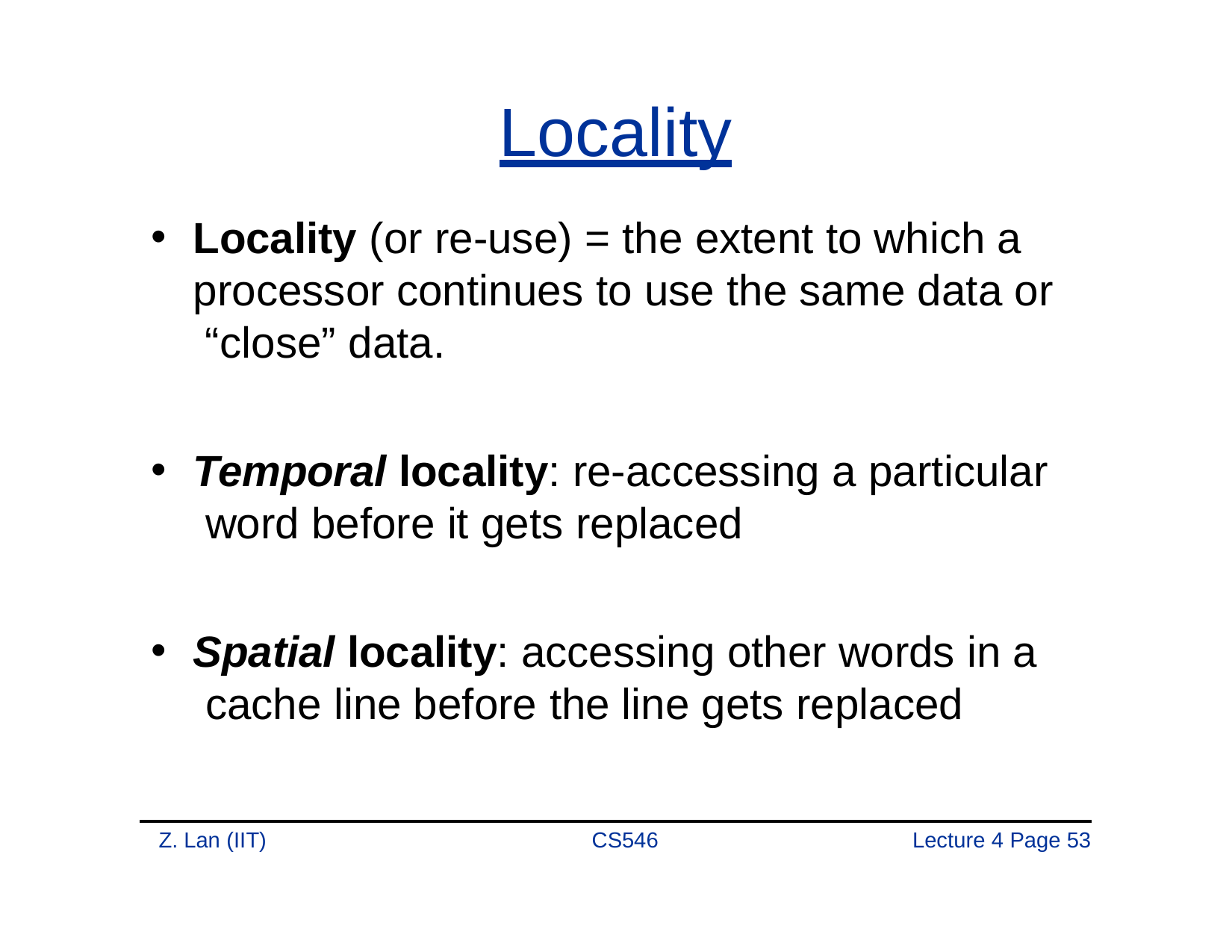

# Locality
Locality (or re-use) = the extent to which a  processor continues to use the same data or  “close” data.

Temporal locality: re-accessing a particular  word before it gets replaced

Spatial locality: accessing other words in a  cache line before the line gets replaced

Z. Lan (IIT)
CS546
Lecture 4 Page 53